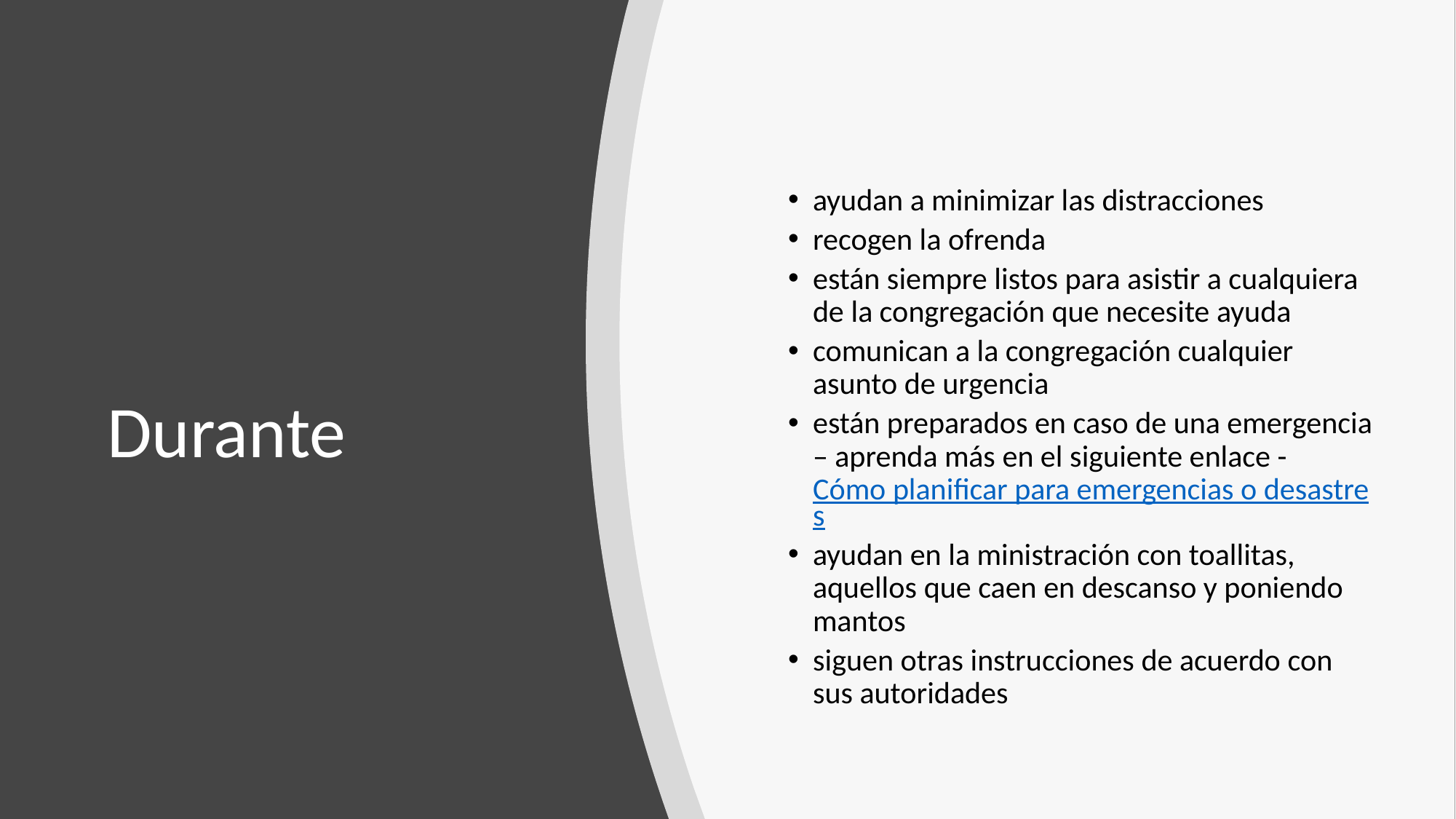

ayudan a minimizar las distracciones
recogen la ofrenda
están siempre listos para asistir a cualquiera de la congregación que necesite ayuda
comunican a la congregación cualquier asunto de urgencia
están preparados en caso de una emergencia – aprenda más en el siguiente enlace - Cómo planificar para emergencias o desastres
ayudan en la ministración con toallitas, aquellos que caen en descanso y poniendo mantos
siguen otras instrucciones de acuerdo con sus autoridades
# Durante